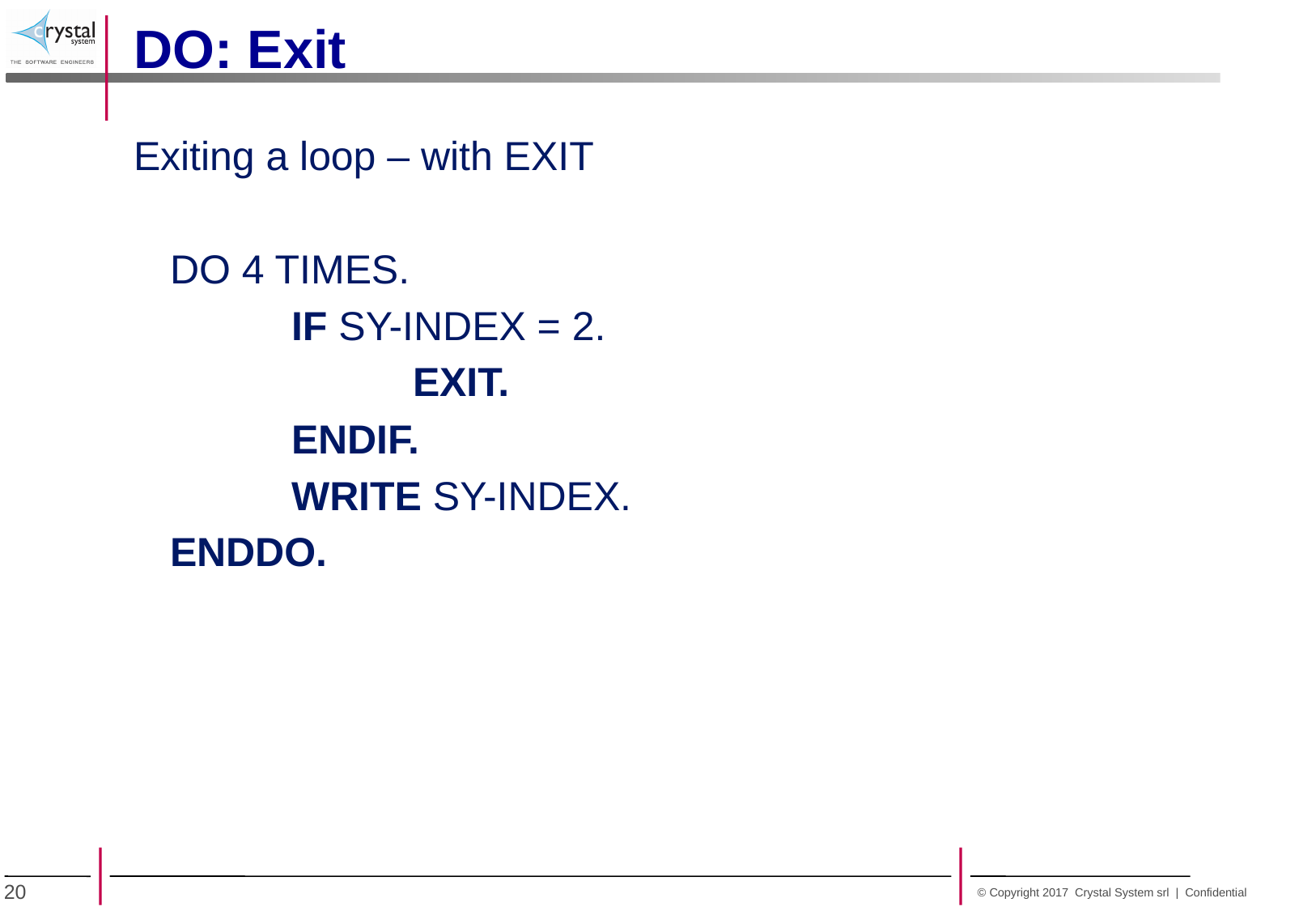

DO: Exit
Exiting a loop – with EXIT

	DO 4 TIMES.
		IF SY-INDEX = 2.
			EXIT.
		ENDIF.
		WRITE SY-INDEX.
	ENDDO.